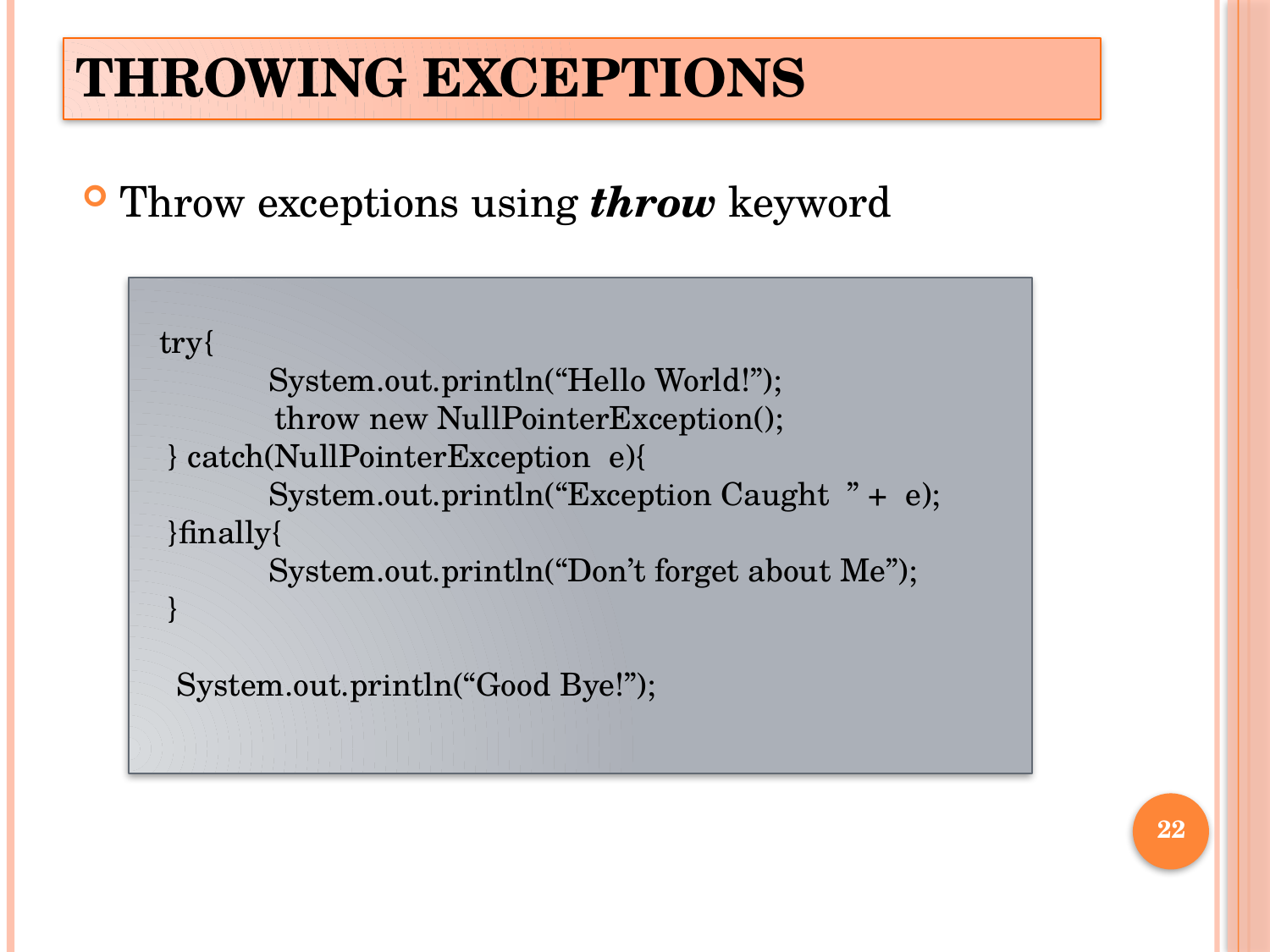

# Throwing Exceptions
Throw exceptions using throw keyword

  try{
	System.out.println(“Hello World!”);
               throw new NullPointerException();
   } catch(NullPointerException  e){
   	System.out.println(“Exception Caught  ” +  e);
   }finally{
	System.out.println(“Don’t forget about Me”);
   }

    System.out.println(“Good Bye!”);
22